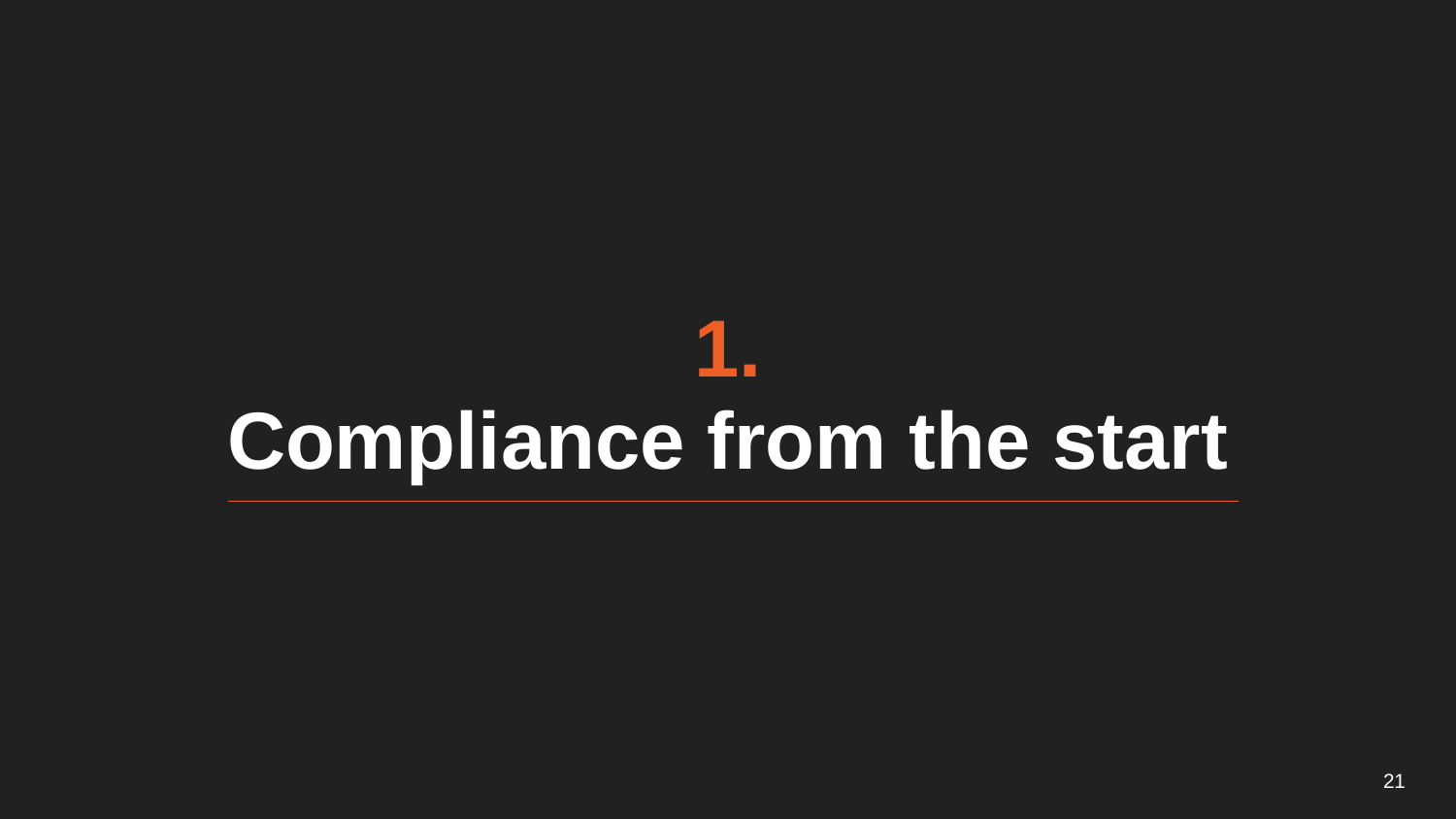

# 1. Compliance from the start
21